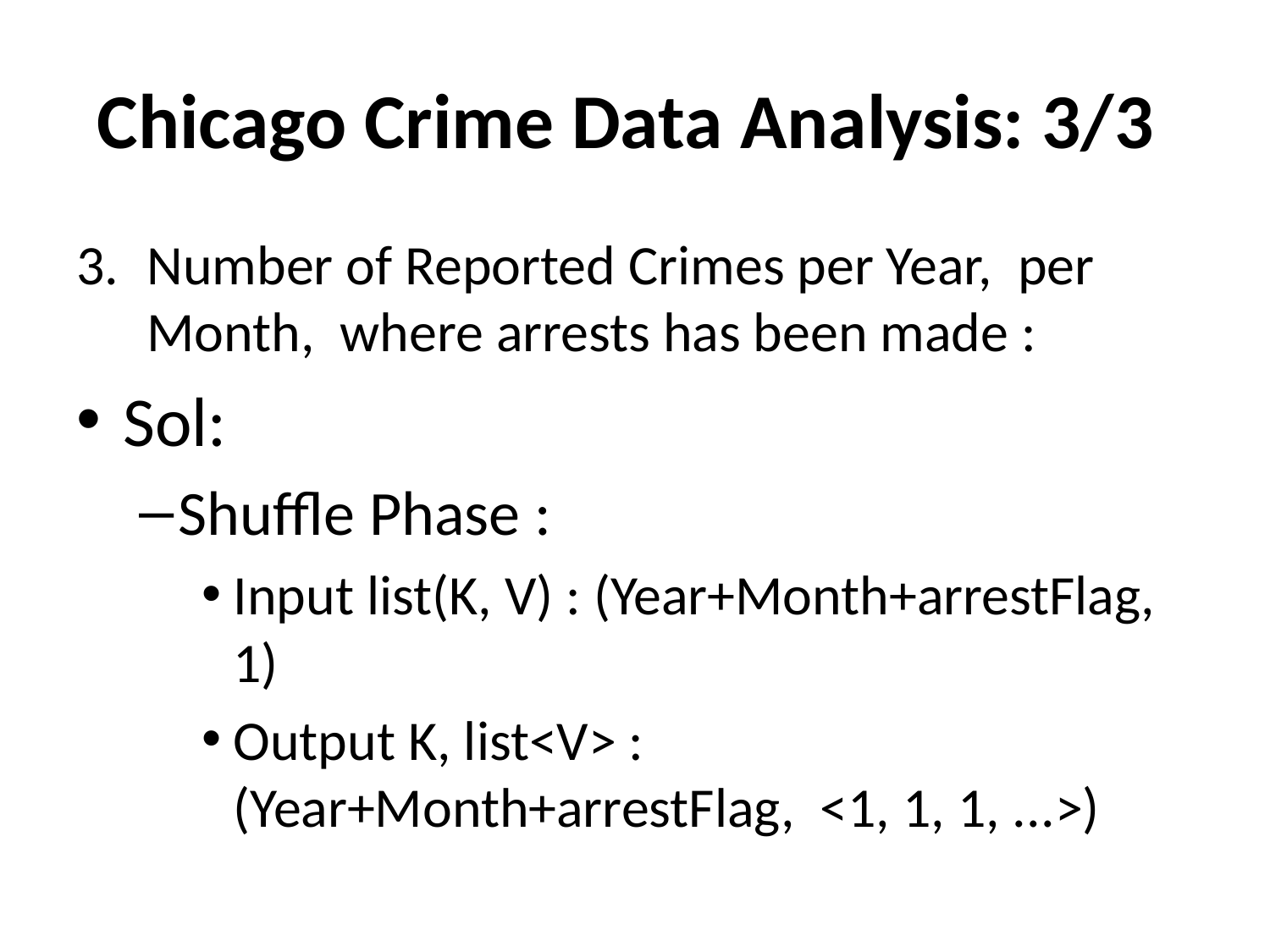

# Chicago Crime Data Analysis: 3/3
3.	Number of Reported Crimes per Year,  per Month,  where arrests has been made :
Sol:
Shuffle Phase :
Input list(K, V) : (Year+Month+arrestFlag, 1)
Output K, list<V> : (Year+Month+arrestFlag,  <1, 1, 1, ...>)